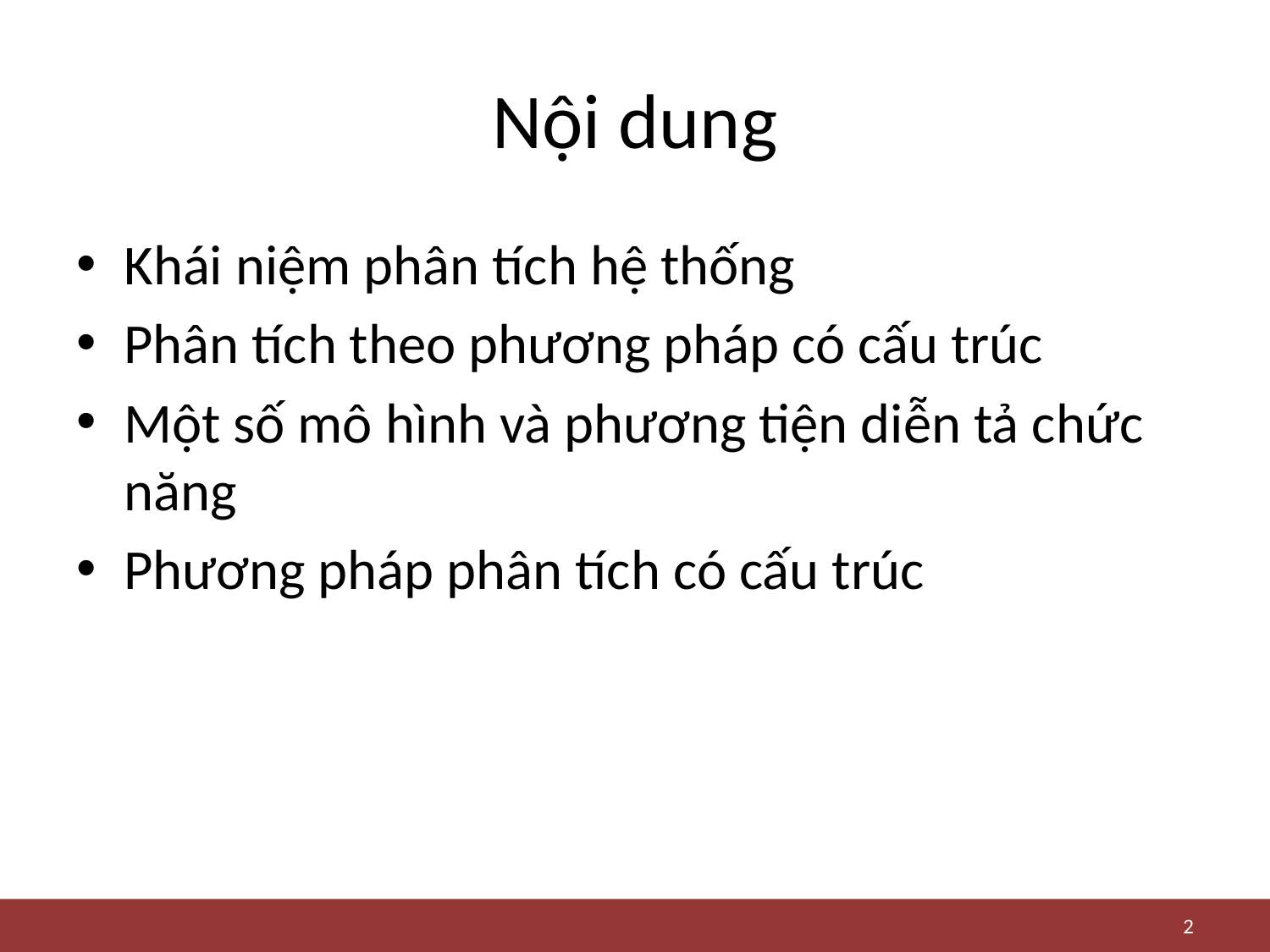

# Nội dung
Khái niệm phân tích hệ thống
Phân tích theo phương pháp có cấu trúc
Một số mô hình và phương tiện diễn tả chức năng
Phương pháp phân tích có cấu trúc
2